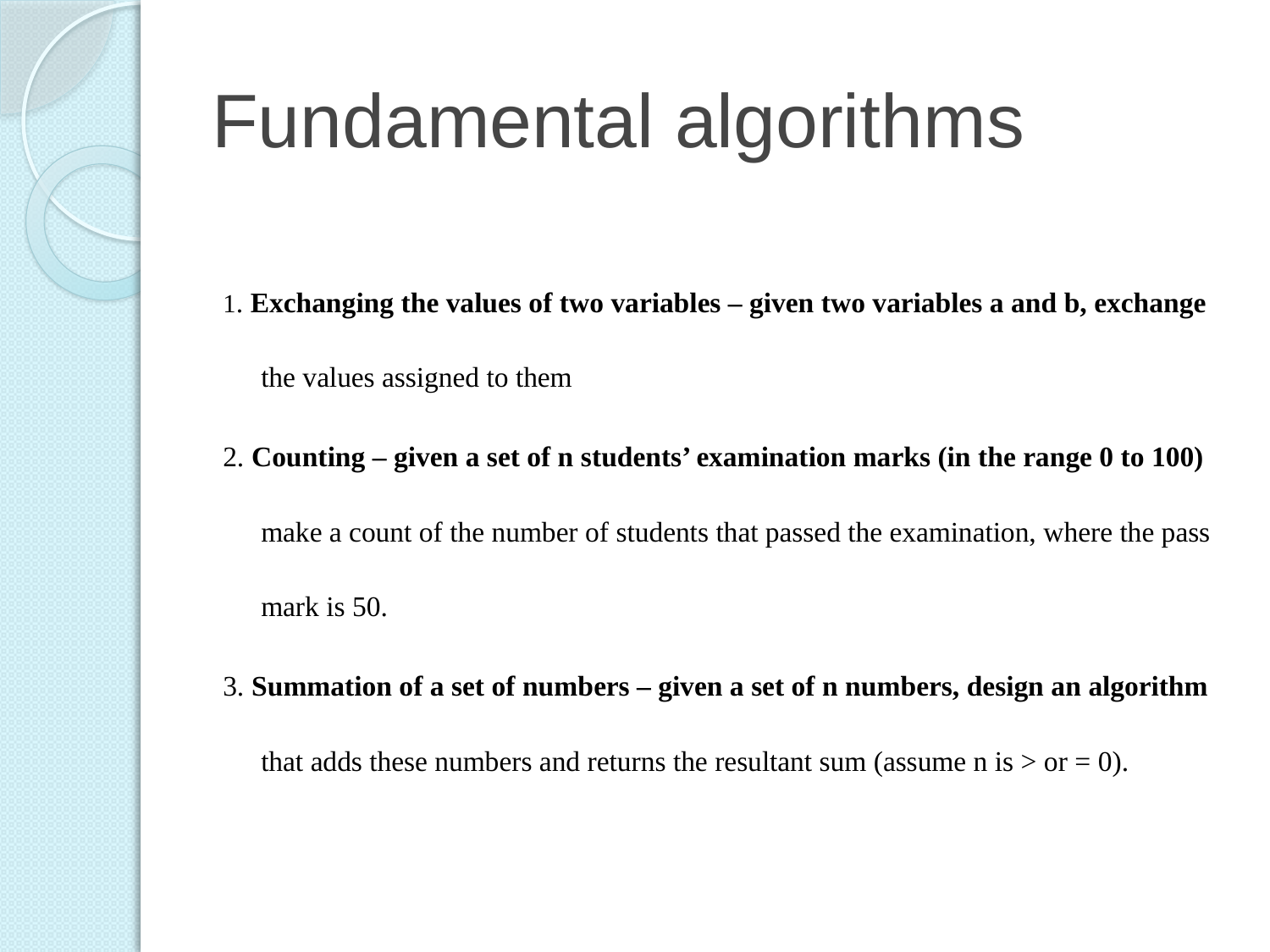

# Fundamental algorithms

1. Exchanging the values of two variables – given two variables a and b, exchange the values assigned to them
2. Counting – given a set of n students’ examination marks (in the range 0 to 100) make a count of the number of students that passed the examination, where the pass mark is 50.
3. Summation of a set of numbers – given a set of n numbers, design an algorithm that adds these numbers and returns the resultant sum (assume n is > or = 0).